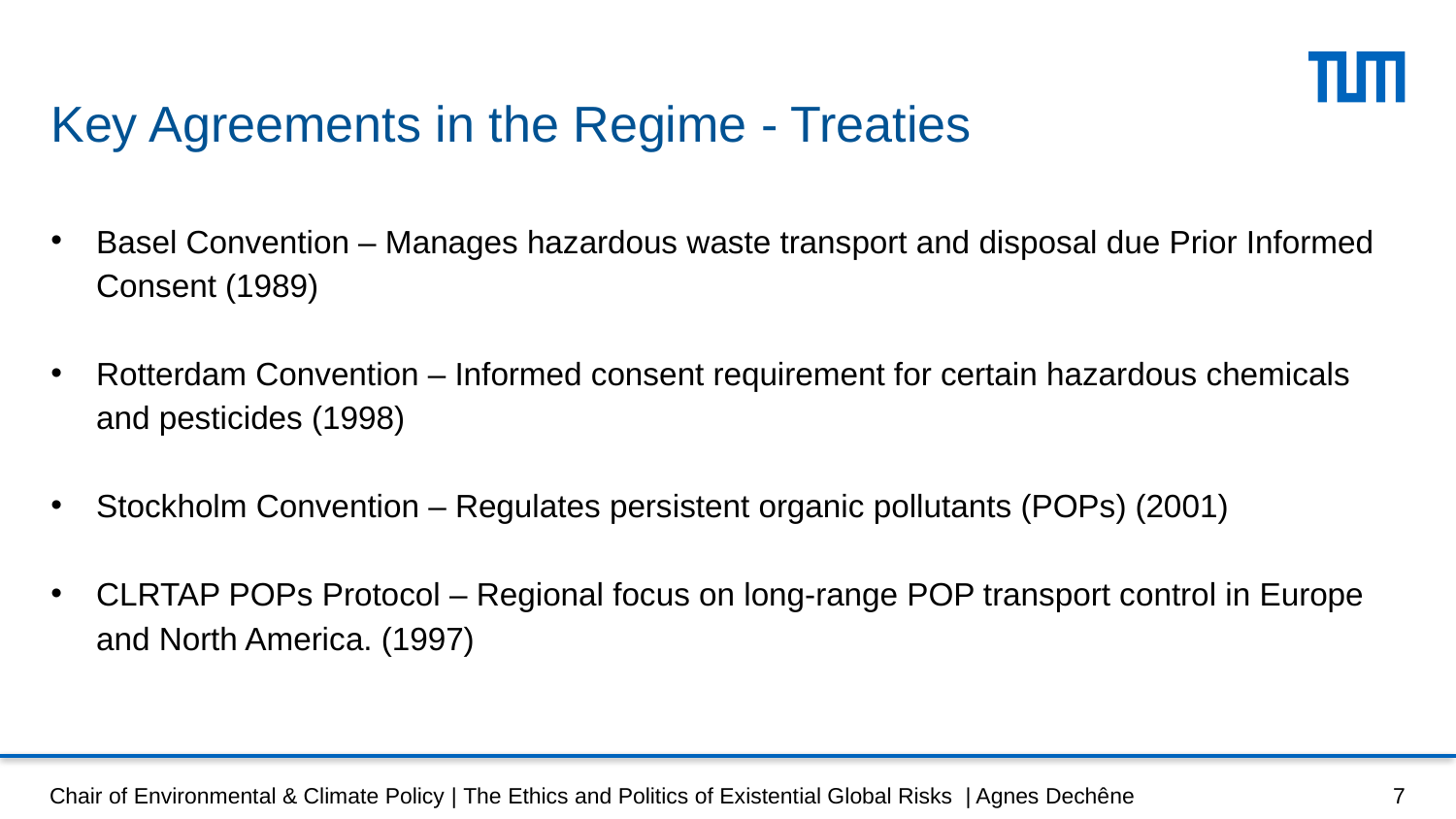

# Key Agreements in the Regime - Treaties
Basel Convention – Manages hazardous waste transport and disposal due Prior Informed Consent (1989)

Rotterdam Convention – Informed consent requirement for certain hazardous chemicals and pesticides (1998)

Stockholm Convention – Regulates persistent organic pollutants (POPs) (2001)

CLRTAP POPs Protocol – Regional focus on long-range POP transport control in Europe and North America. (1997)
Chair of Environmental & Climate Policy | The Ethics and Politics of Existential Global Risks  | Agnes Dechêne
7